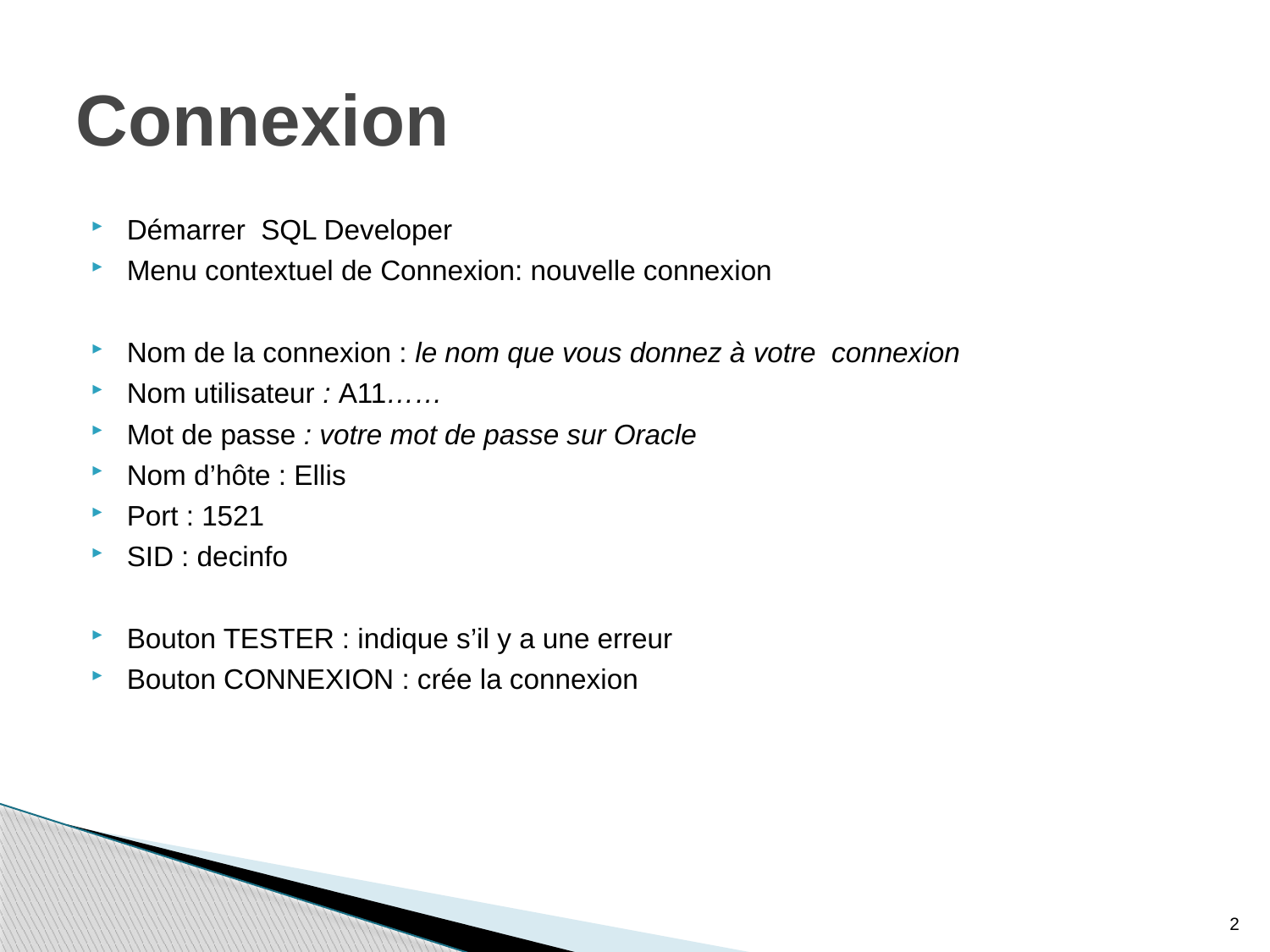

# Connexion
Démarrer  SQL Developer
Menu contextuel de Connexion: nouvelle connexion

Nom de la connexion : le nom que vous donnez à votre  connexion
Nom utilisateur : A11……
Mot de passe : votre mot de passe sur Oracle
Nom d’hôte : Ellis
Port : 1521
SID : decinfo

Bouton TESTER : indique s’il y a une erreur
Bouton CONNEXION : crée la connexion

2